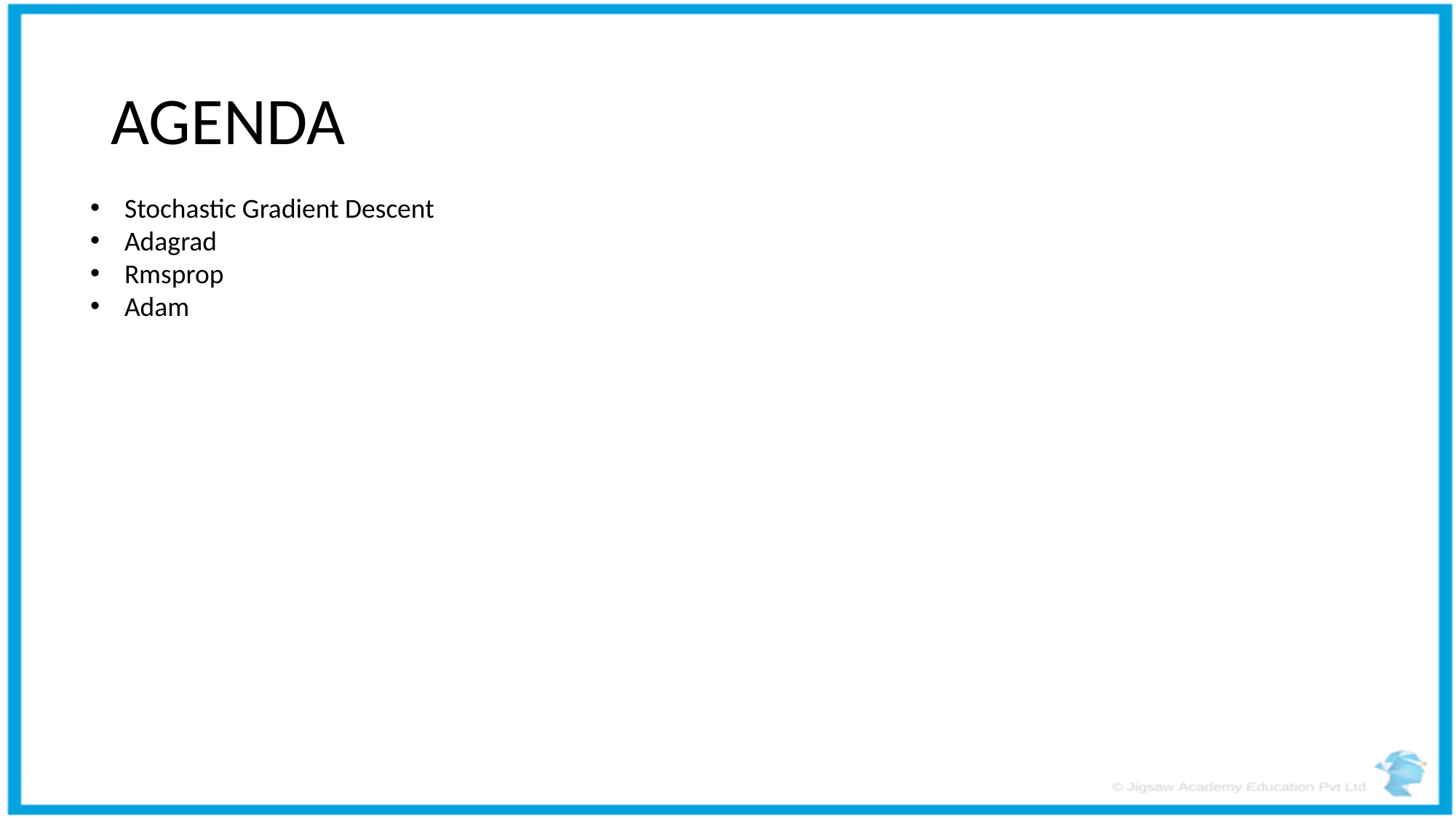

# AGENDA
Stochastic Gradient Descent
Adagrad
Rmsprop
Adam